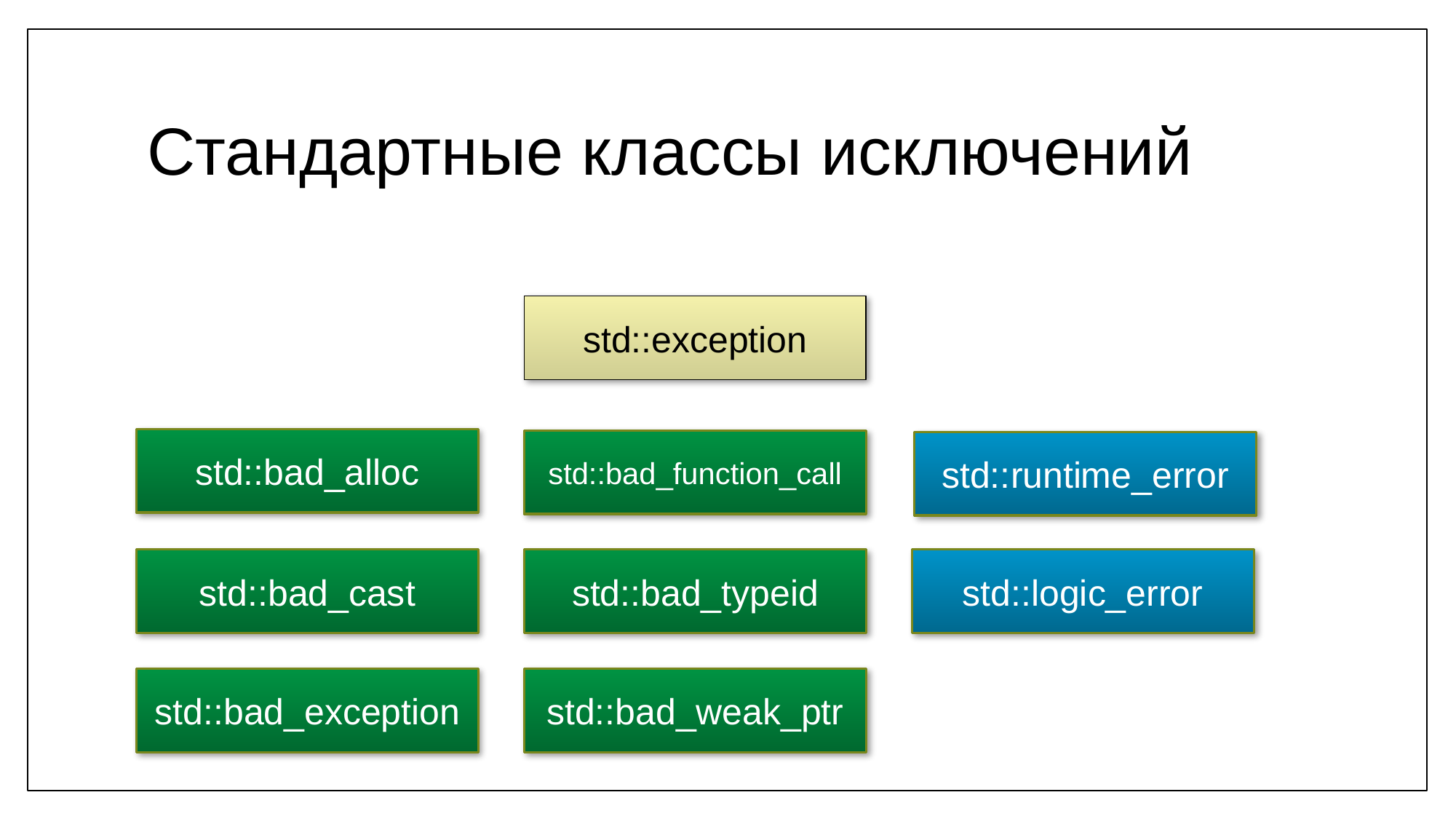

# Стандартные классы исключений
std::exception
std::bad_alloc
std::bad_function_call
std::runtime_error
std::bad_cast
std::bad_typeid
std::logic_error
std::bad_exception
std::bad_weak_ptr